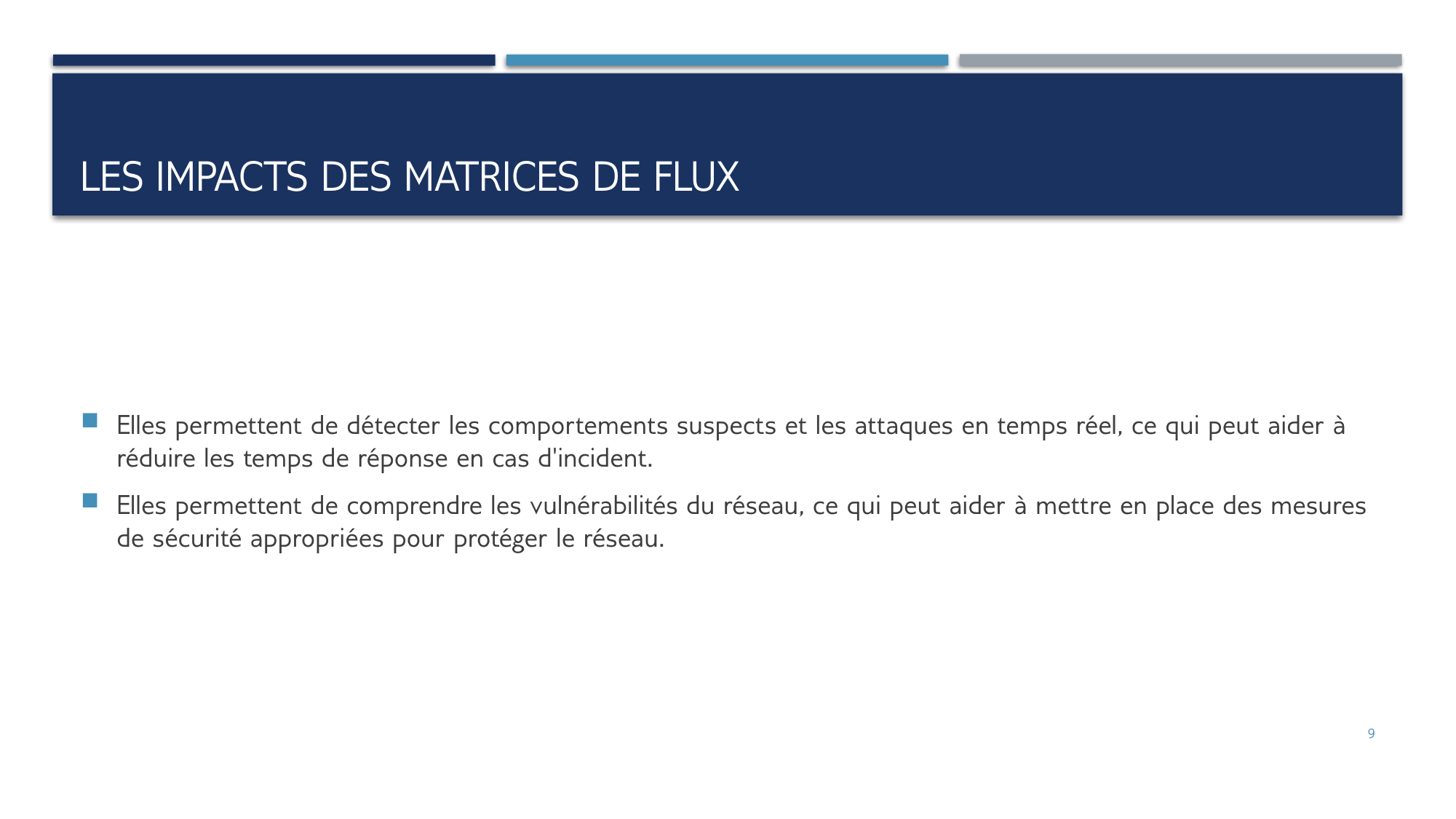

# Les impacts des matrices de flux
Elles permettent de détecter les comportements suspects et les attaques en temps réel, ce qui peut aider à réduire les temps de réponse en cas d'incident.
Elles permettent de comprendre les vulnérabilités du réseau, ce qui peut aider à mettre en place des mesures de sécurité appropriées pour protéger le réseau.
9